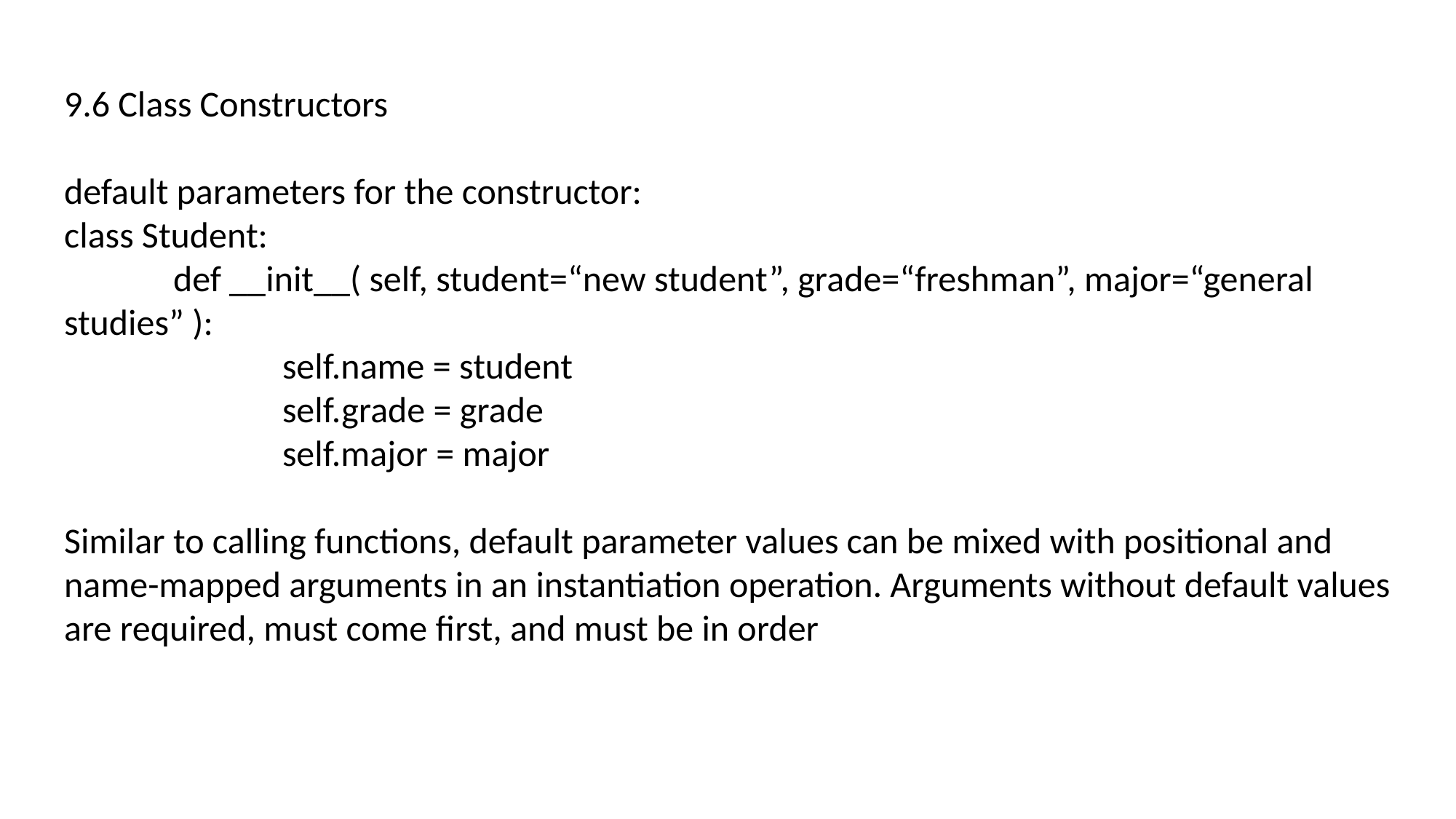

9.6 Class Constructors

default parameters for the constructor:
class Student:
	def __init__( self, student=“new student”, grade=“freshman”, major=“general studies” ):
		self.name = student
		self.grade = grade
		self.major = major

Similar to calling functions, default parameter values can be mixed with positional and name-mapped arguments in an instantiation operation. Arguments without default values are required, must come first, and must be in order